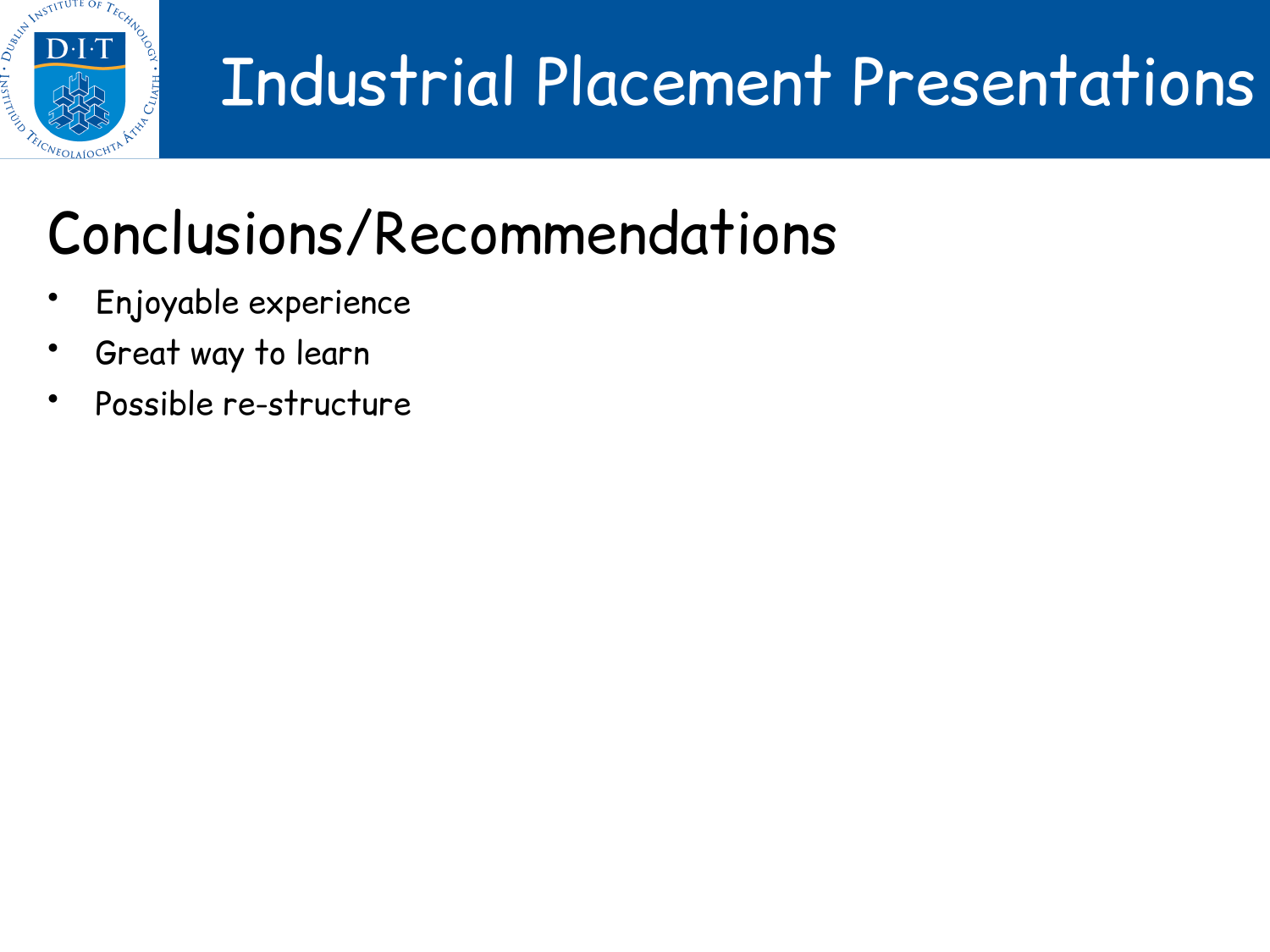

Conclusions/Recommendations
Enjoyable experience
Great way to learn
Possible re-structure